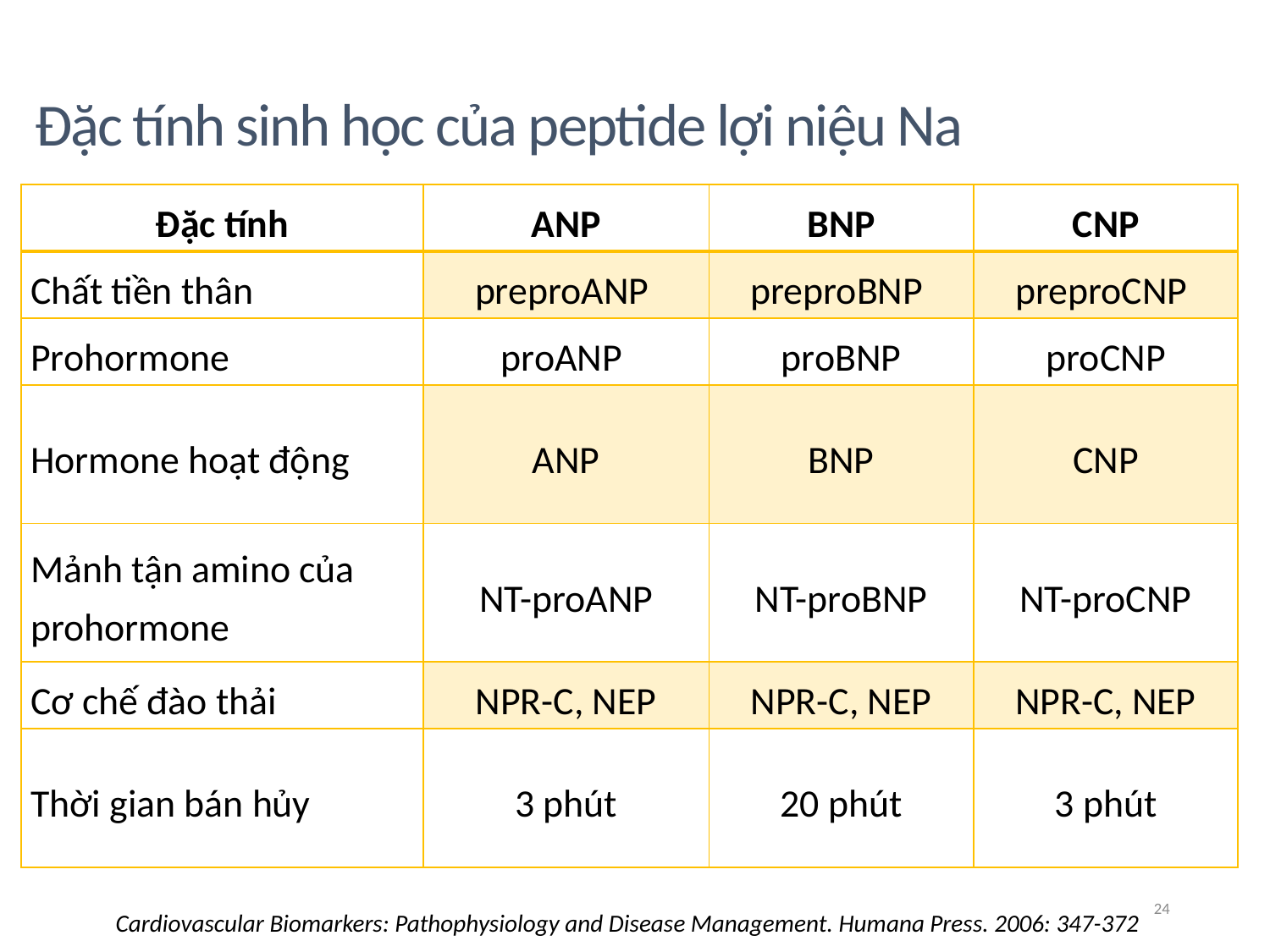

Đặc tính sinh học của peptide lợi niệu Na
| Đặc tính | ANP | BNP | CNP |
| --- | --- | --- | --- |
| Chất tiền thân | preproANP | preproBNP | preproCNP |
| Prohormone | proANP | proBNP | proCNP |
| Hormone hoạt động | ANP | BNP | CNP |
| Mảnh tận amino của prohormone | NT-proANP | NT-proBNP | NT-proCNP |
| Cơ chế đào thải | NPR-C, NEP | NPR-C, NEP | NPR-C, NEP |
| Thời gian bán hủy | 3 phút | 20 phút | 3 phút |
24
Cardiovascular Biomarkers: Pathophysiology and Disease Management. Humana Press. 2006: 347-372